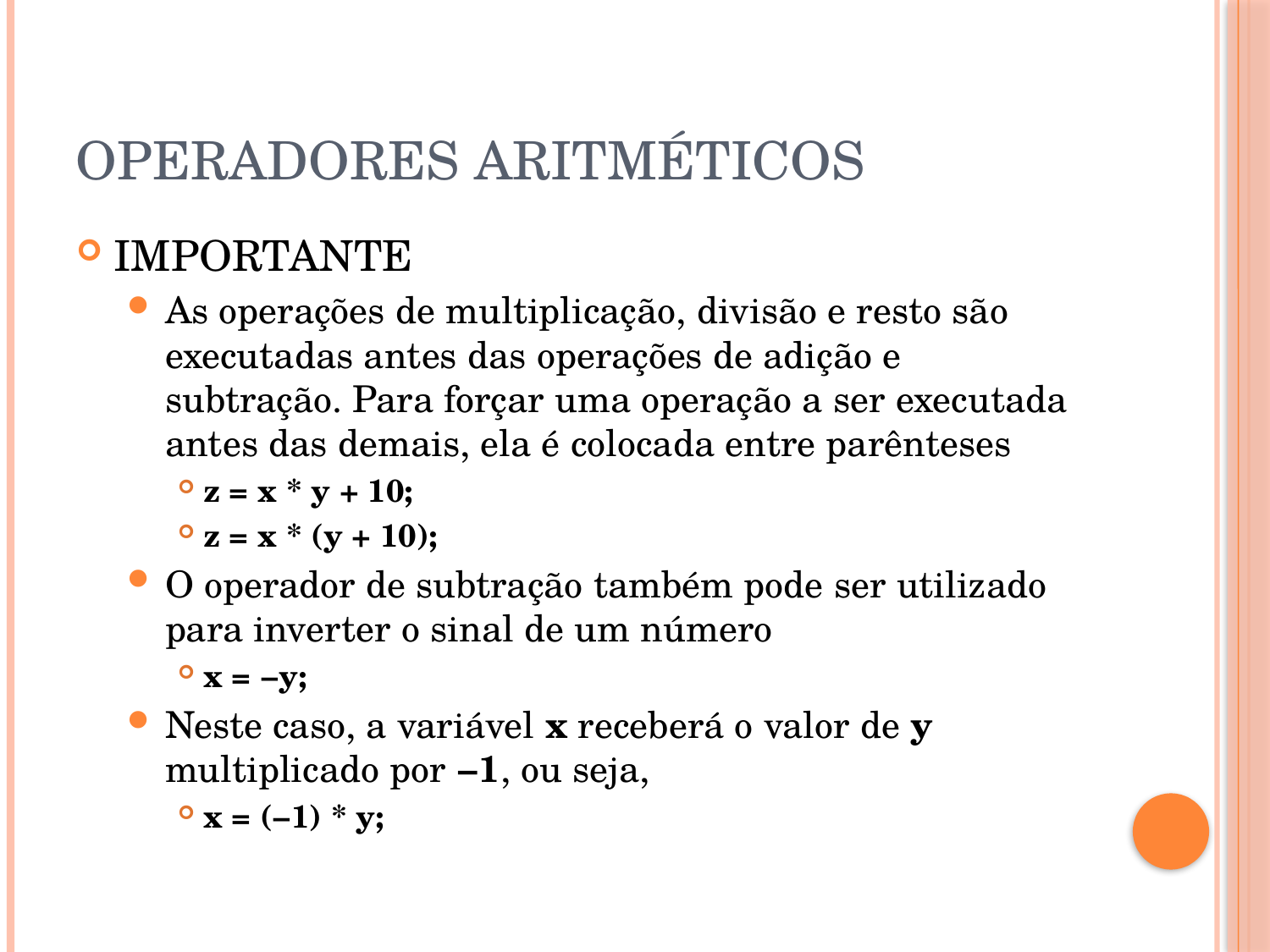

# Operadores aritméticos
IMPORTANTE
As operações de multiplicação, divisão e resto são executadas antes das operações de adição e subtração. Para forçar uma operação a ser executada antes das demais, ela é colocada entre parênteses
z = x * y + 10;
z = x * (y + 10);
O operador de subtração também pode ser utilizado para inverter o sinal de um número
x = −y;
Neste caso, a variável x receberá o valor de y multiplicado por −1, ou seja,
x = (−1) * y;